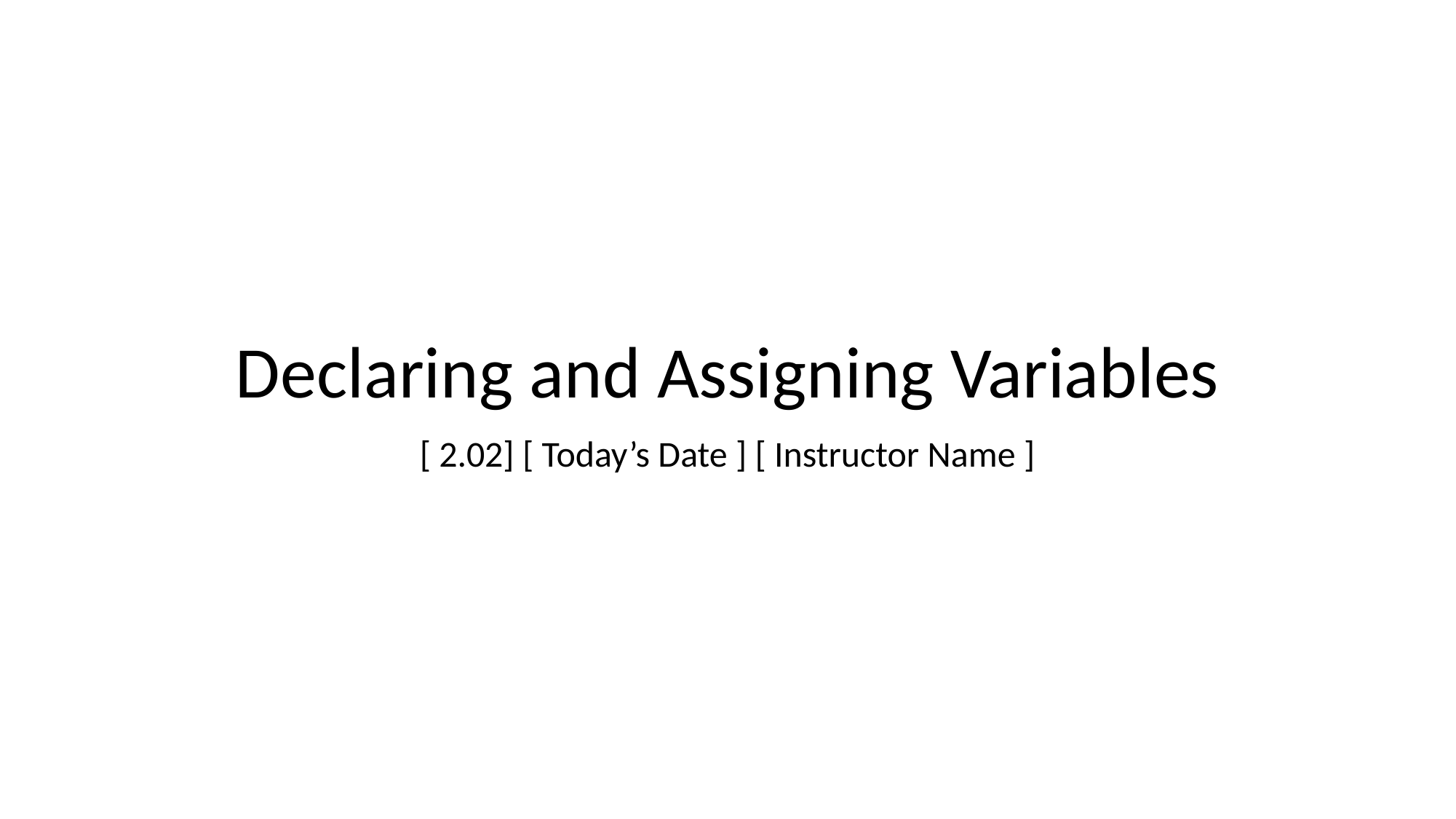

# Declaring and Assigning Variables
[ 2.02] [ Today’s Date ] [ Instructor Name ]